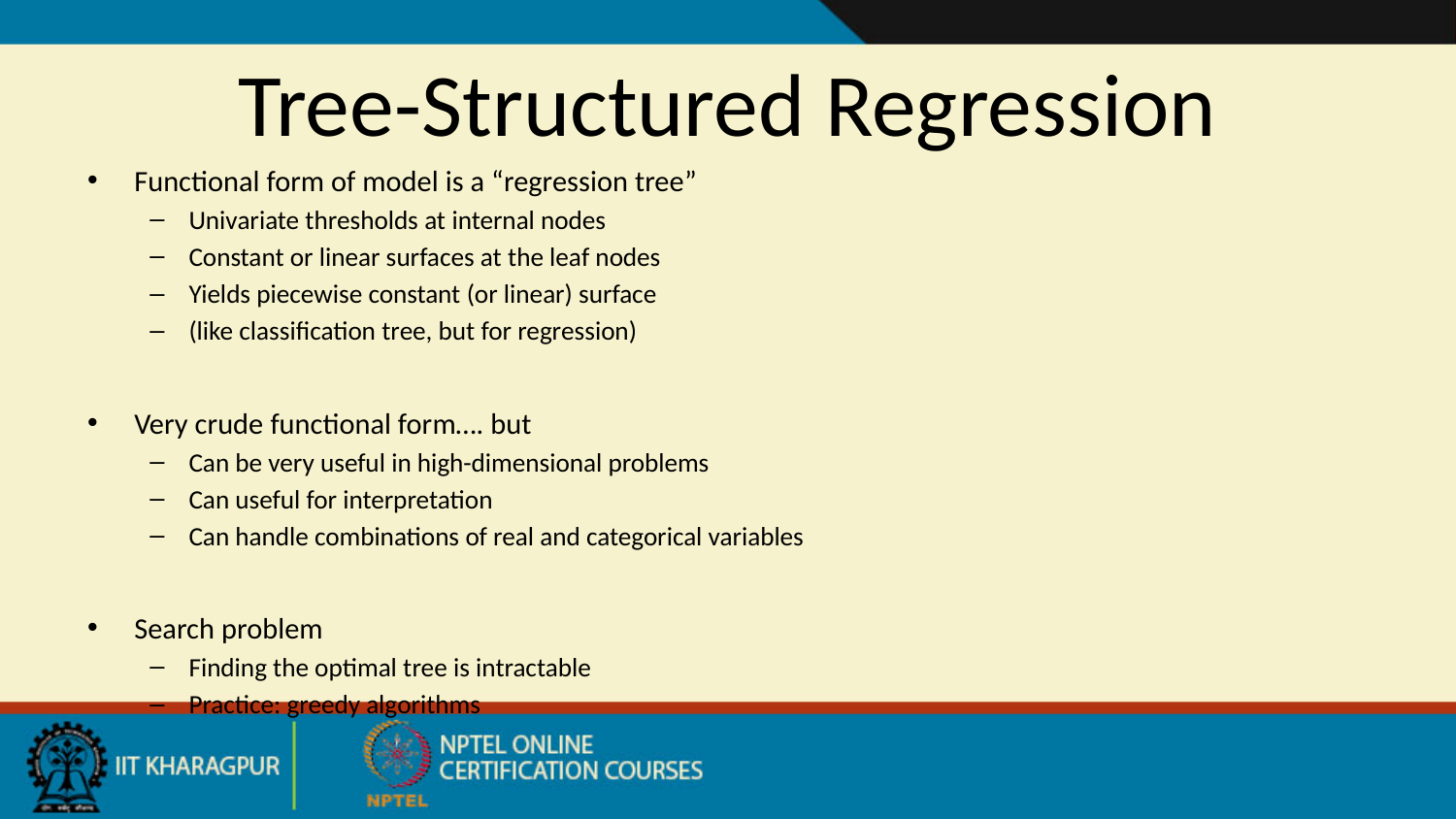

# Tree-Structured Regression
Functional form of model is a “regression tree”
Univariate thresholds at internal nodes
Constant or linear surfaces at the leaf nodes
Yields piecewise constant (or linear) surface
(like classification tree, but for regression)

Very crude functional form…. but
Can be very useful in high-dimensional problems
Can useful for interpretation
Can handle combinations of real and categorical variables

Search problem
Finding the optimal tree is intractable
Practice: greedy algorithms